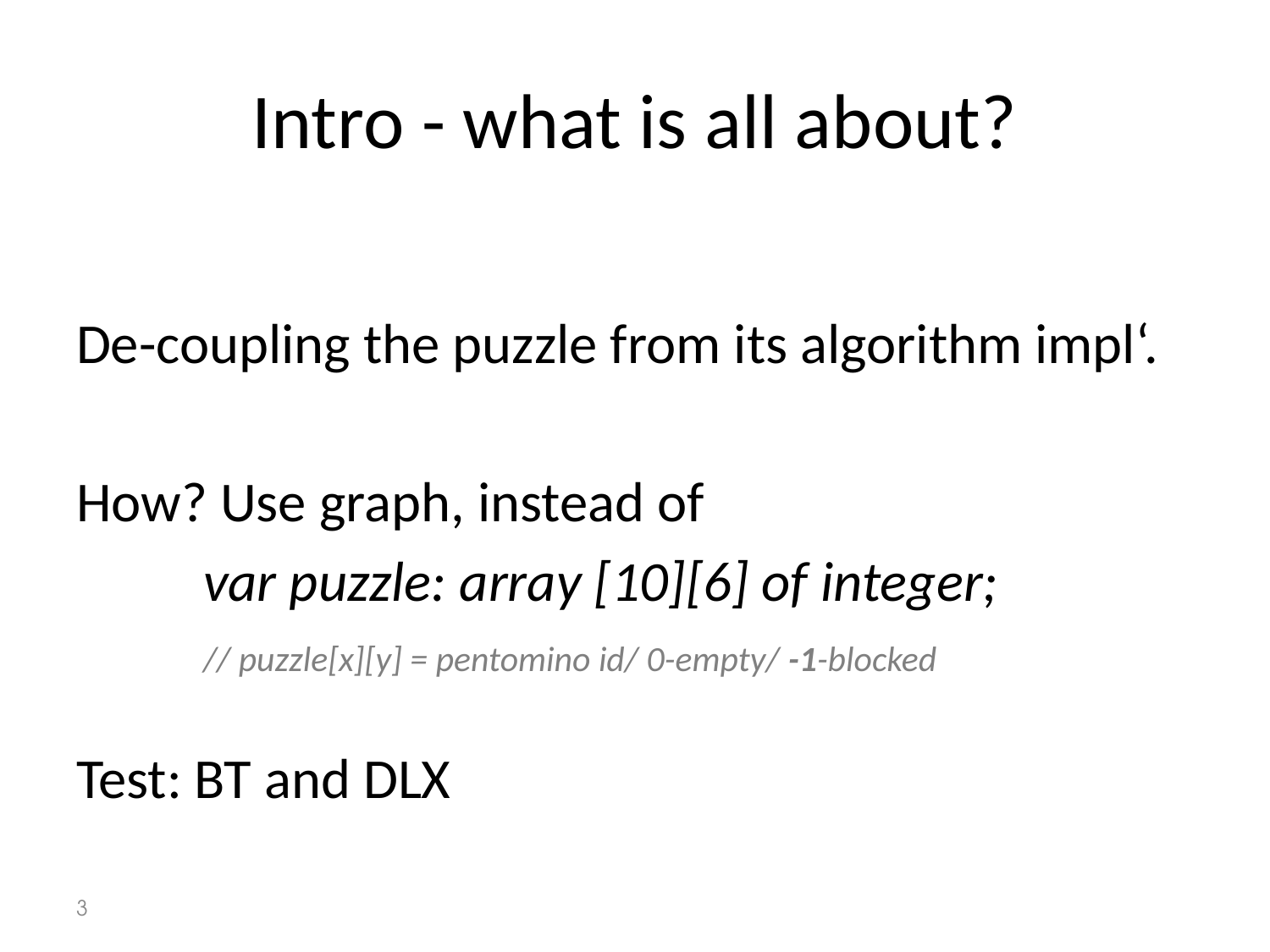

# Intro - what is all about?

De-coupling the puzzle from its algorithm impl‘.

How? Use graph, instead of
	var puzzle: array [10][6] of integer;
	// puzzle[x][y] = pentomino id/ 0-empty/ -1-blocked

Test: BT and DLX
3